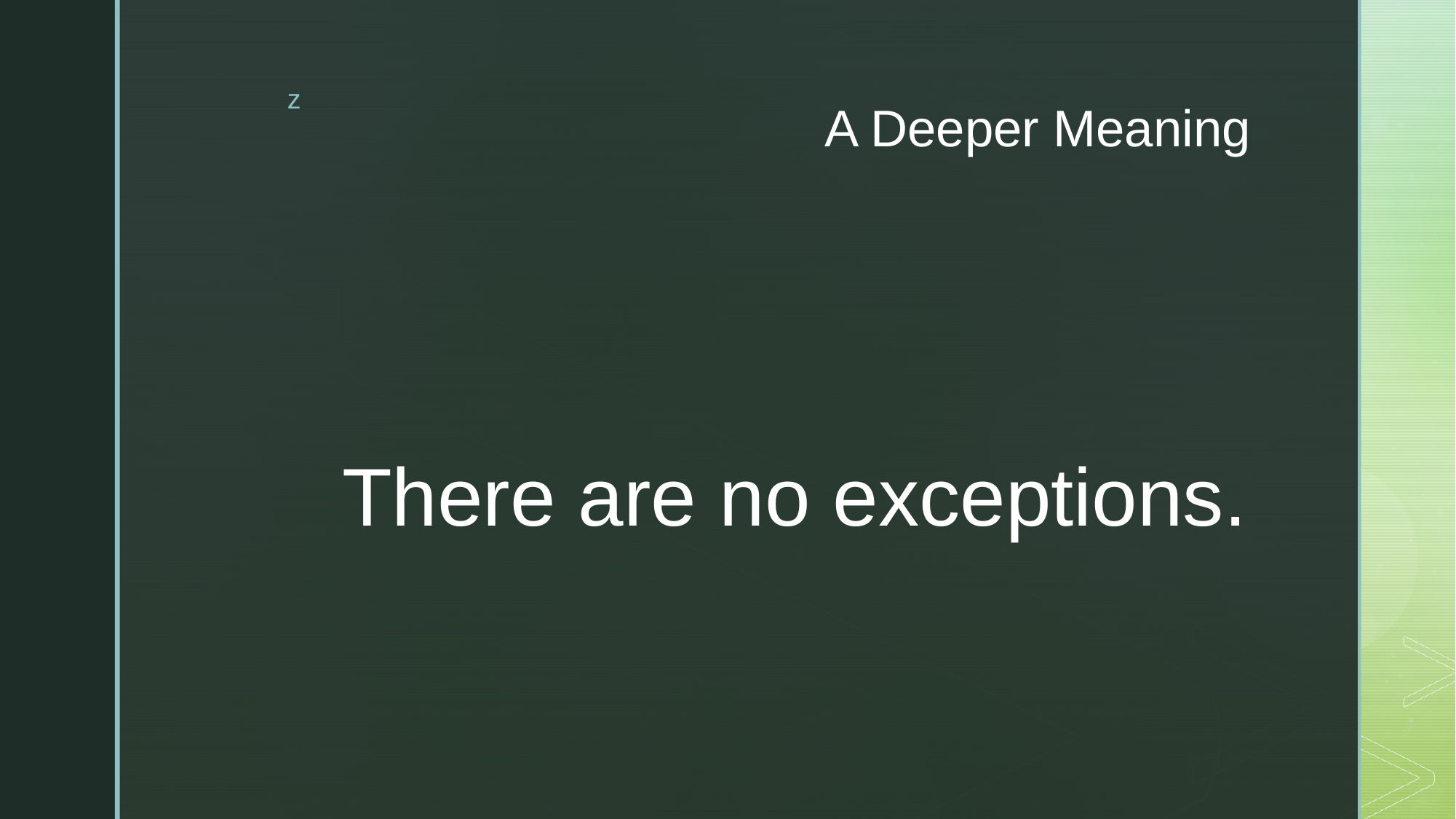

# A Deeper Meaning
There are no exceptions.